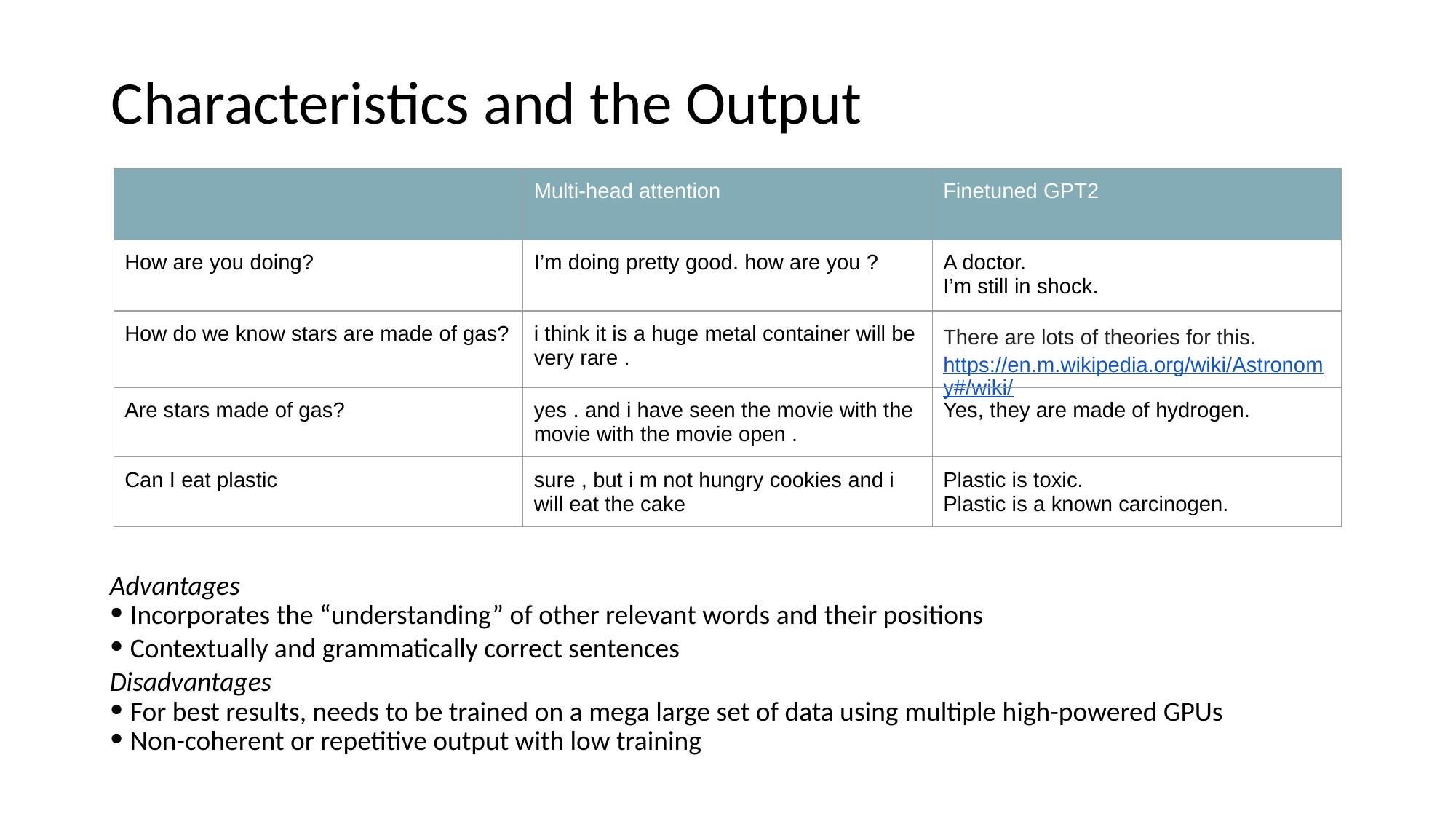

# Characteristics and the Output
|  | Multi-head attention | Finetuned GPT2 |
| --- | --- | --- |
| How are you doing? | I’m doing pretty good. how are you ? | A doctor. I’m still in shock. |
| How do we know stars are made of gas? | i think it is a huge metal container will be very rare . | There are lots of theories for this. https://en.m.wikipedia.org/wiki/Astronomy#/wiki/ |
| Are stars made of gas? | yes . and i have seen the movie with the movie with the movie open . | Yes, they are made of hydrogen. |
| Can I eat plastic | sure , but i m not hungry cookies and i will eat the cake | Plastic is toxic. Plastic is a known carcinogen. |
Advantages
Incorporates the “understanding” of other relevant words and their positions
Contextually and grammatically correct sentences
Disadvantages
For best results, needs to be trained on a mega large set of data using multiple high-powered GPUs
Non-coherent or repetitive output with low training